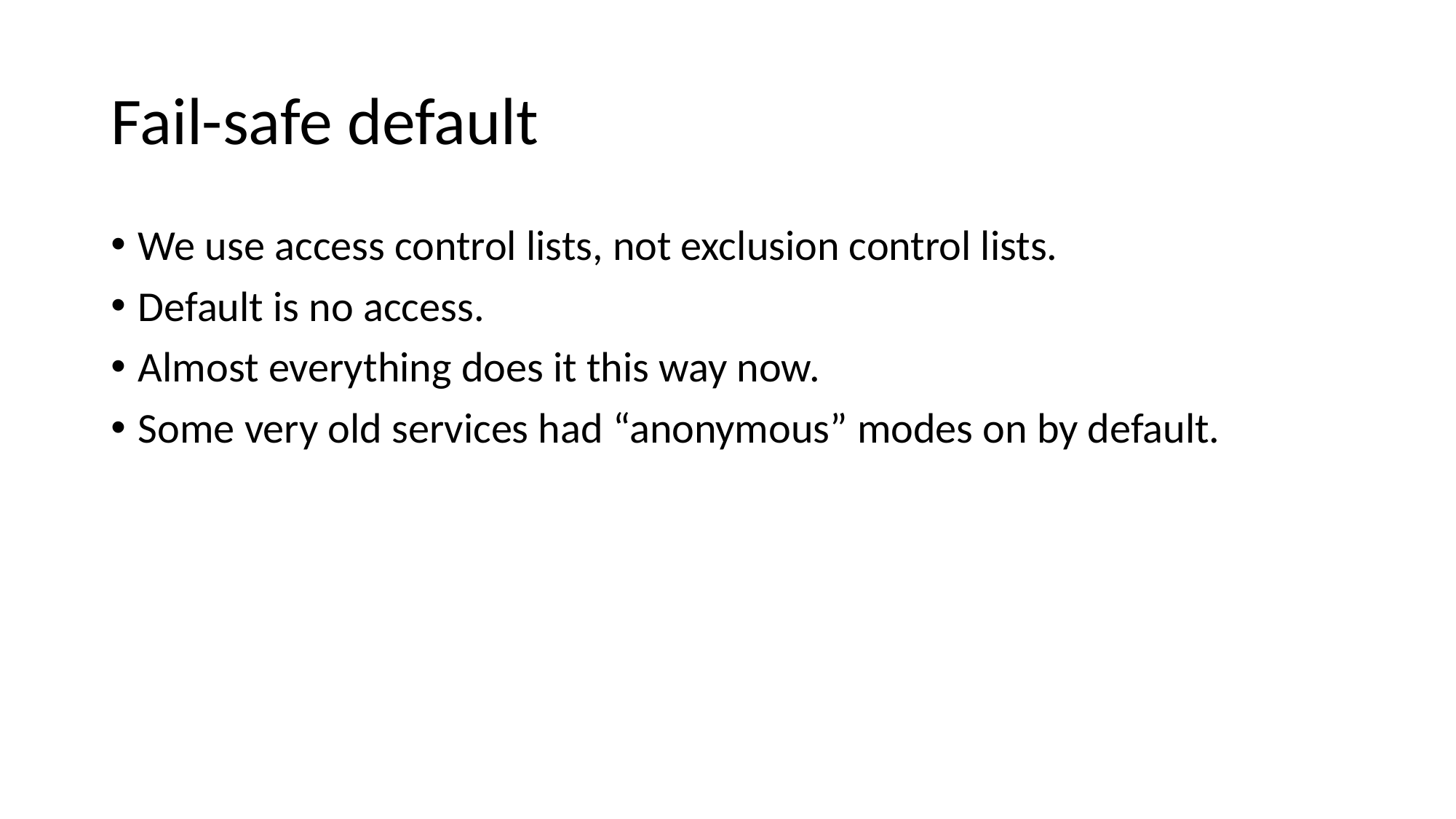

# Fail-safe default
We use access control lists, not exclusion control lists.
Default is no access.
Almost everything does it this way now.
Some very old services had “anonymous” modes on by default.